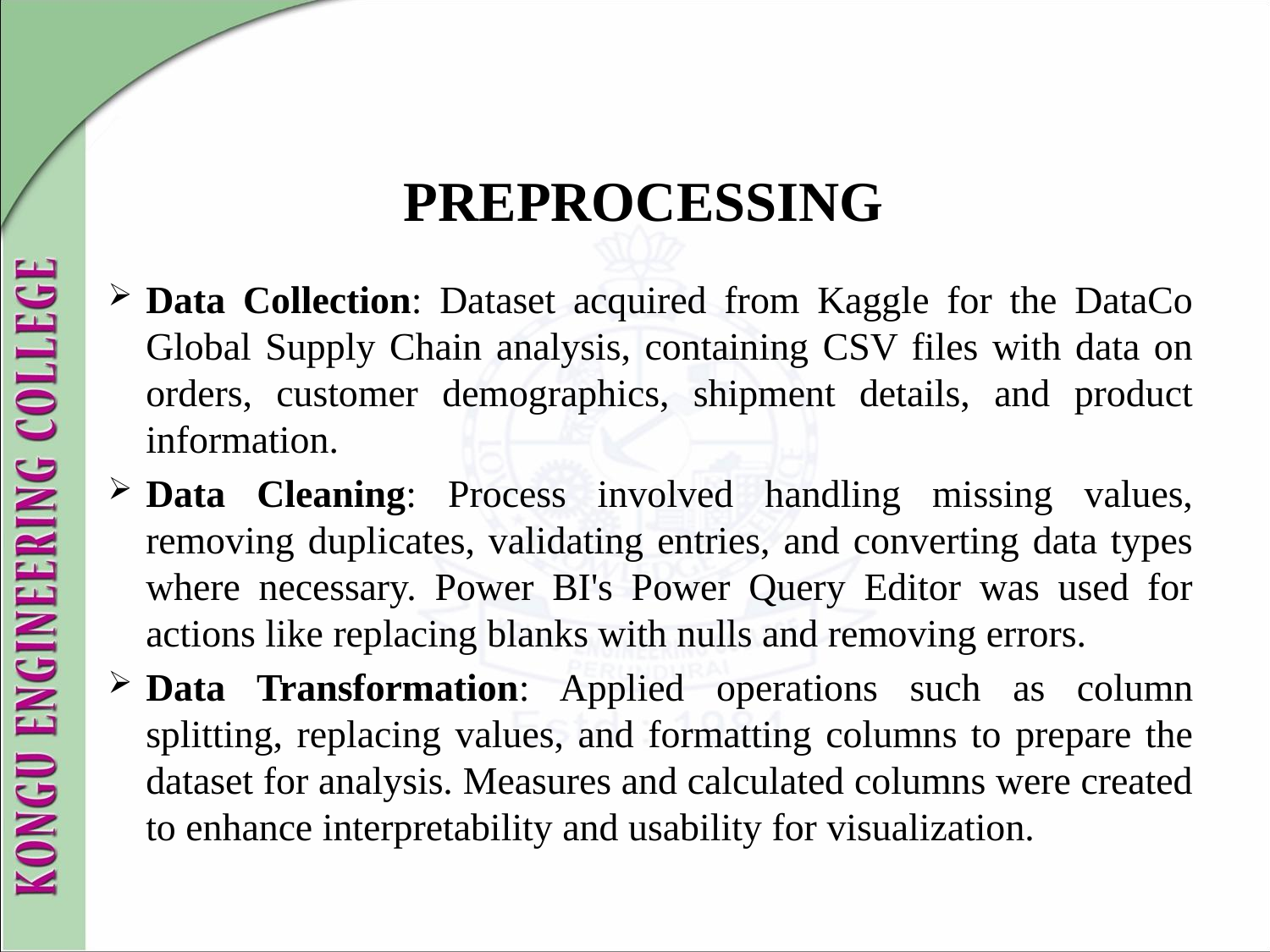

# PREPROCESSING
Data Collection: Dataset acquired from Kaggle for the DataCo Global Supply Chain analysis, containing CSV files with data on orders, customer demographics, shipment details, and product information.
Data Cleaning: Process involved handling missing values, removing duplicates, validating entries, and converting data types where necessary. Power BI's Power Query Editor was used for actions like replacing blanks with nulls and removing errors.
Data Transformation: Applied operations such as column splitting, replacing values, and formatting columns to prepare the dataset for analysis. Measures and calculated columns were created to enhance interpretability and usability for visualization.